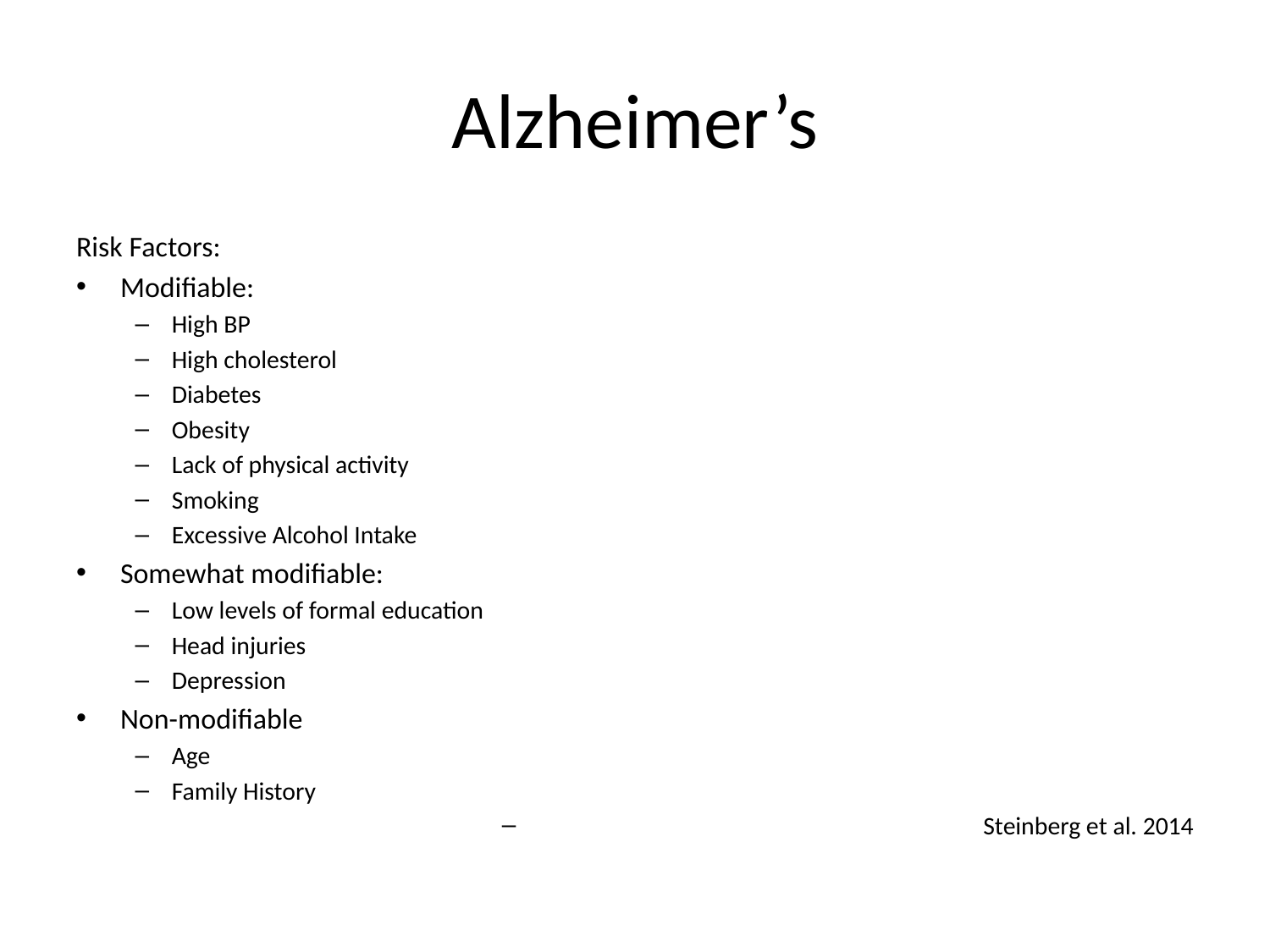

# Alzheimer’s
Risk Factors:
Modifiable:
High BP
High cholesterol
Diabetes
Obesity
Lack of physical activity
Smoking
Excessive Alcohol Intake
Somewhat modifiable:
Low levels of formal education
Head injuries
Depression
Non-modifiable
Age
Family History
Steinberg et al. 2014